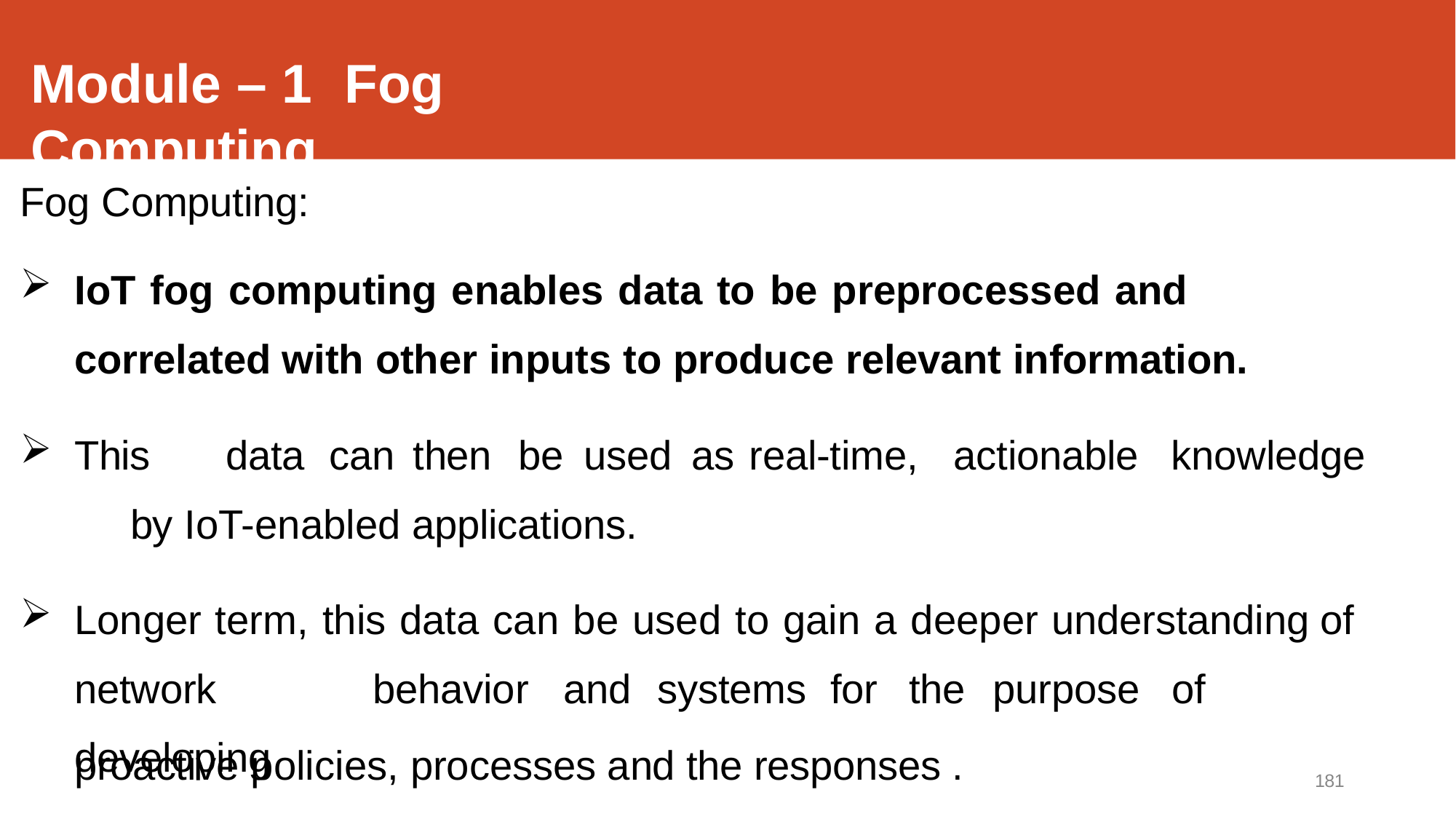

# Module – 1	Fog Computing
Fog Computing:
IoT fog computing enables data to be preprocessed and correlated with other inputs to produce relevant information.
This	data	can	then	be	used	as	real-time,	actionable	knowledge	by IoT-enabled applications.
Longer term, this data can be used to gain a deeper understanding of network	behavior	and	systems	for	the	purpose	of	developing
proactive policies, processes and the responses .
181